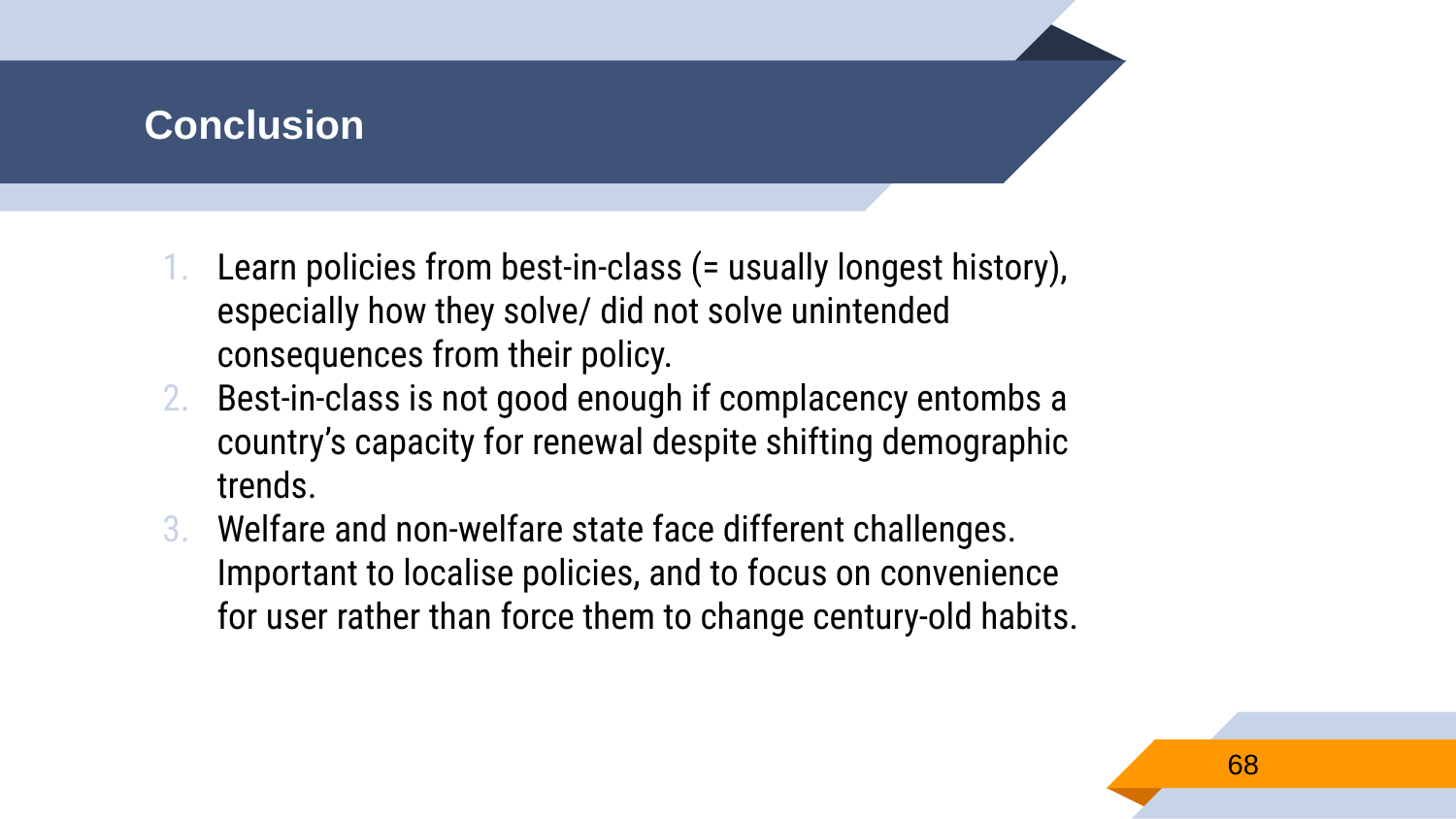

# Conclusion
Learn policies from best-in-class (= usually longest history), especially how they solve/ did not solve unintended consequences from their policy.
Best-in-class is not good enough if complacency entombs a country’s capacity for renewal despite shifting demographic trends.
Welfare and non-welfare state face different challenges. Important to localise policies, and to focus on convenience for user rather than force them to change century-old habits.

68